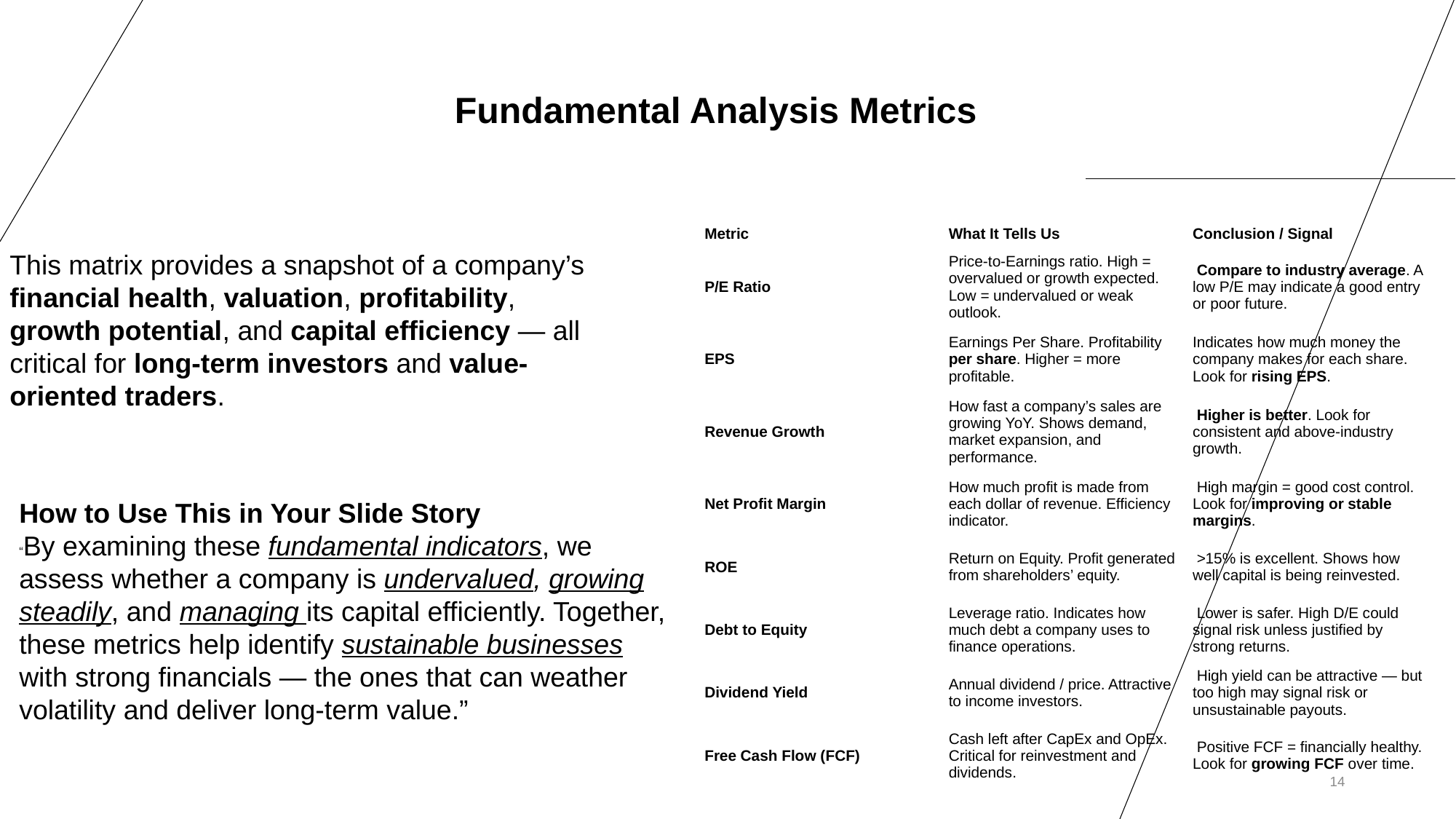

Fundamental Analysis Metrics
| Metric | What It Tells Us | Conclusion / Signal |
| --- | --- | --- |
| P/E Ratio | Price-to-Earnings ratio. High = overvalued or growth expected. Low = undervalued or weak outlook. | Compare to industry average. A low P/E may indicate a good entry or poor future. |
| EPS | Earnings Per Share. Profitability per share. Higher = more profitable. | Indicates how much money the company makes for each share. Look for rising EPS. |
| Revenue Growth | How fast a company’s sales are growing YoY. Shows demand, market expansion, and performance. | Higher is better. Look for consistent and above-industry growth. |
| Net Profit Margin | How much profit is made from each dollar of revenue. Efficiency indicator. | High margin = good cost control. Look for improving or stable margins. |
| ROE | Return on Equity. Profit generated from shareholders’ equity. | >15% is excellent. Shows how well capital is being reinvested. |
| Debt to Equity | Leverage ratio. Indicates how much debt a company uses to finance operations. | Lower is safer. High D/E could signal risk unless justified by strong returns. |
| Dividend Yield | Annual dividend / price. Attractive to income investors. | High yield can be attractive — but too high may signal risk or unsustainable payouts. |
| Free Cash Flow (FCF) | Cash left after CapEx and OpEx. Critical for reinvestment and dividends. | Positive FCF = financially healthy. Look for growing FCF over time. |
This matrix provides a snapshot of a company’s financial health, valuation, profitability, growth potential, and capital efficiency — all critical for long-term investors and value-oriented traders.
How to Use This in Your Slide Story
“By examining these fundamental indicators, we assess whether a company is undervalued, growing steadily, and managing its capital efficiently. Together, these metrics help identify sustainable businesses with strong financials — the ones that can weather volatility and deliver long-term value.”

14